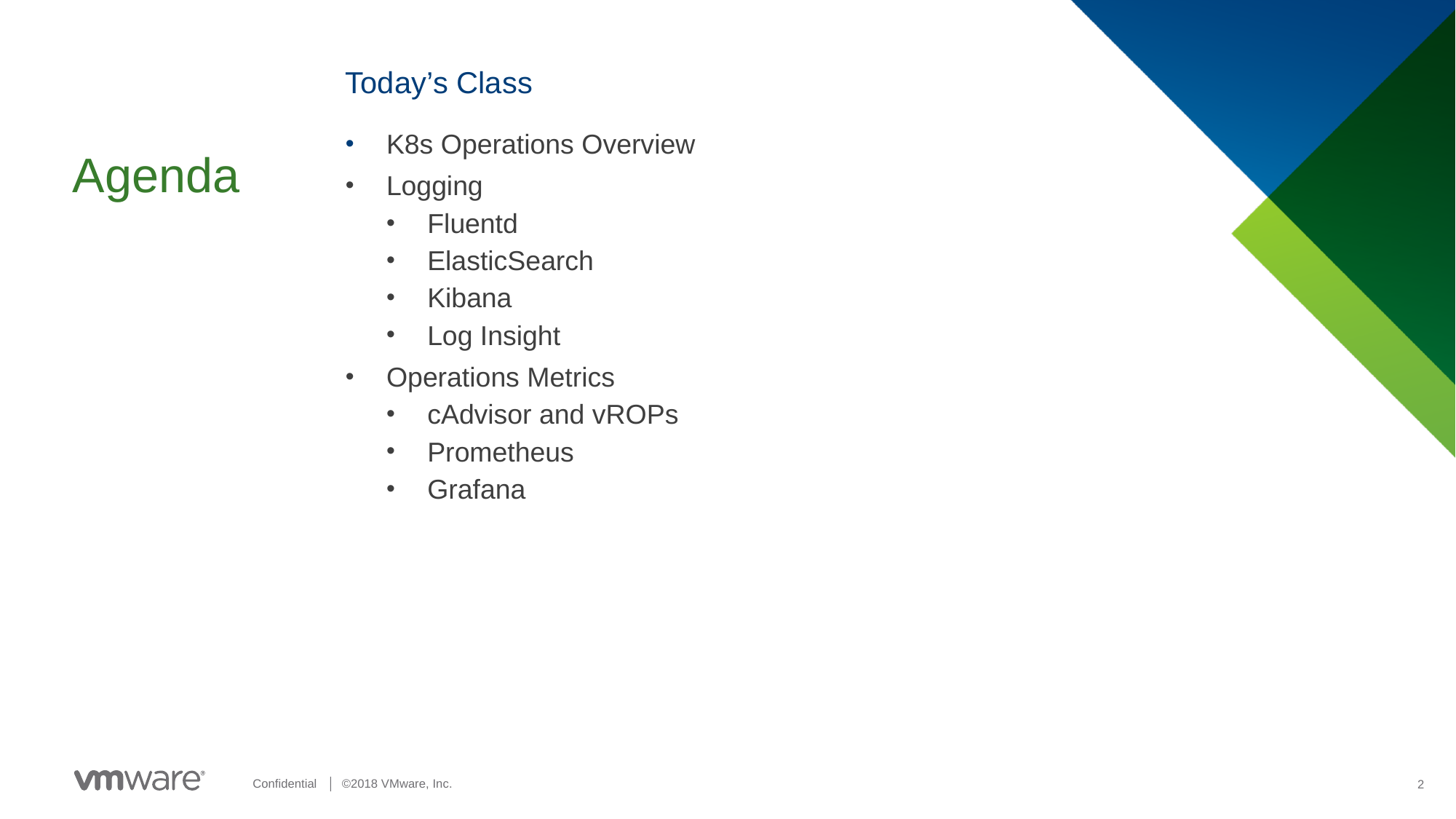

Today’s Class
K8s Operations Overview
Logging
Fluentd
ElasticSearch
Kibana
Log Insight
Operations Metrics
cAdvisor and vROPs
Prometheus
Grafana